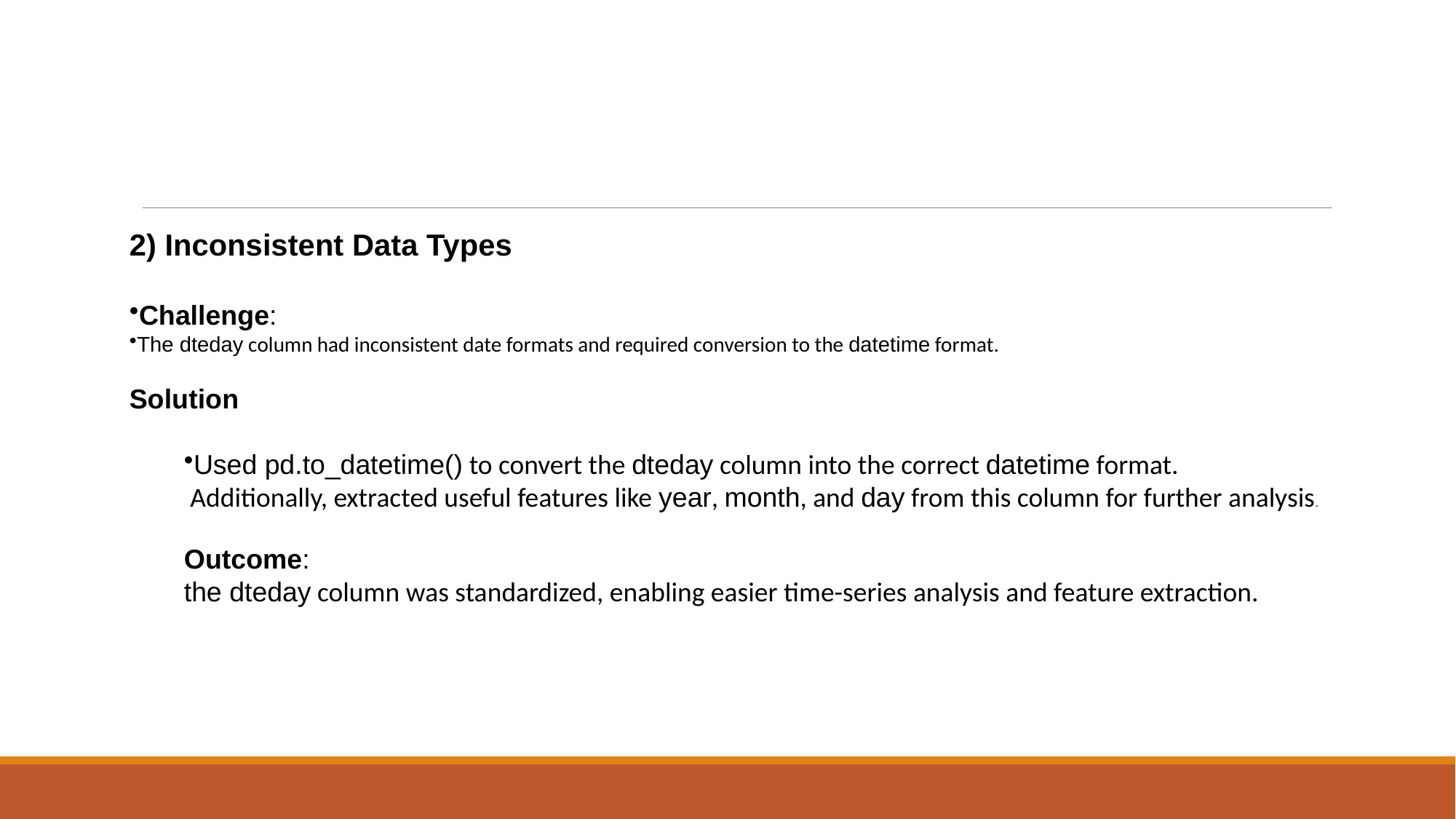

2) Inconsistent Data Types

Challenge:
The dteday column had inconsistent date formats and required conversion to the datetime format.

Solution

Used pd.to_datetime() to convert the dteday column into the correct datetime format.
 Additionally, extracted useful features like year, month, and day from this column for further analysis.

Outcome:
the dteday column was standardized, enabling easier time-series analysis and feature extraction.